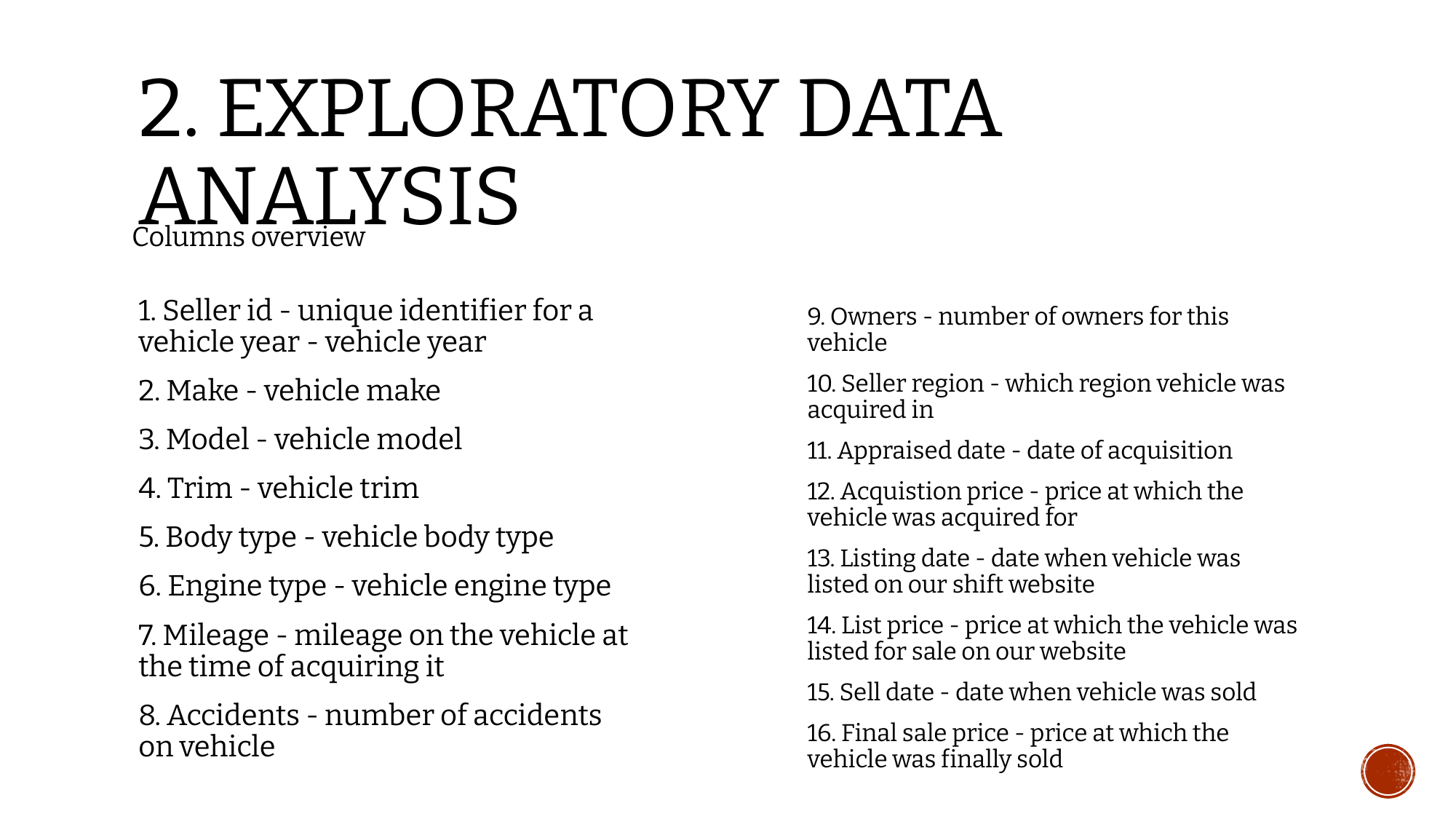

# 2. exploratory data analysis
Columns overview
1. Seller id - unique identifier for a vehicle year - vehicle year
2. Make - vehicle make
3. Model - vehicle model
4. Trim - vehicle trim
5. Body type - vehicle body type
6. Engine type - vehicle engine type
7. Mileage - mileage on the vehicle at the time of acquiring it
8. Accidents - number of accidents on vehicle

9. Owners - number of owners for this vehicle
10. Seller region - which region vehicle was acquired in
11. Appraised date - date of acquisition
12. Acquistion price - price at which the vehicle was acquired for
13. Listing date - date when vehicle was listed on our shift website
14. List price - price at which the vehicle was listed for sale on our website
15. Sell date - date when vehicle was sold
16. Final sale price - price at which the vehicle was finally sold